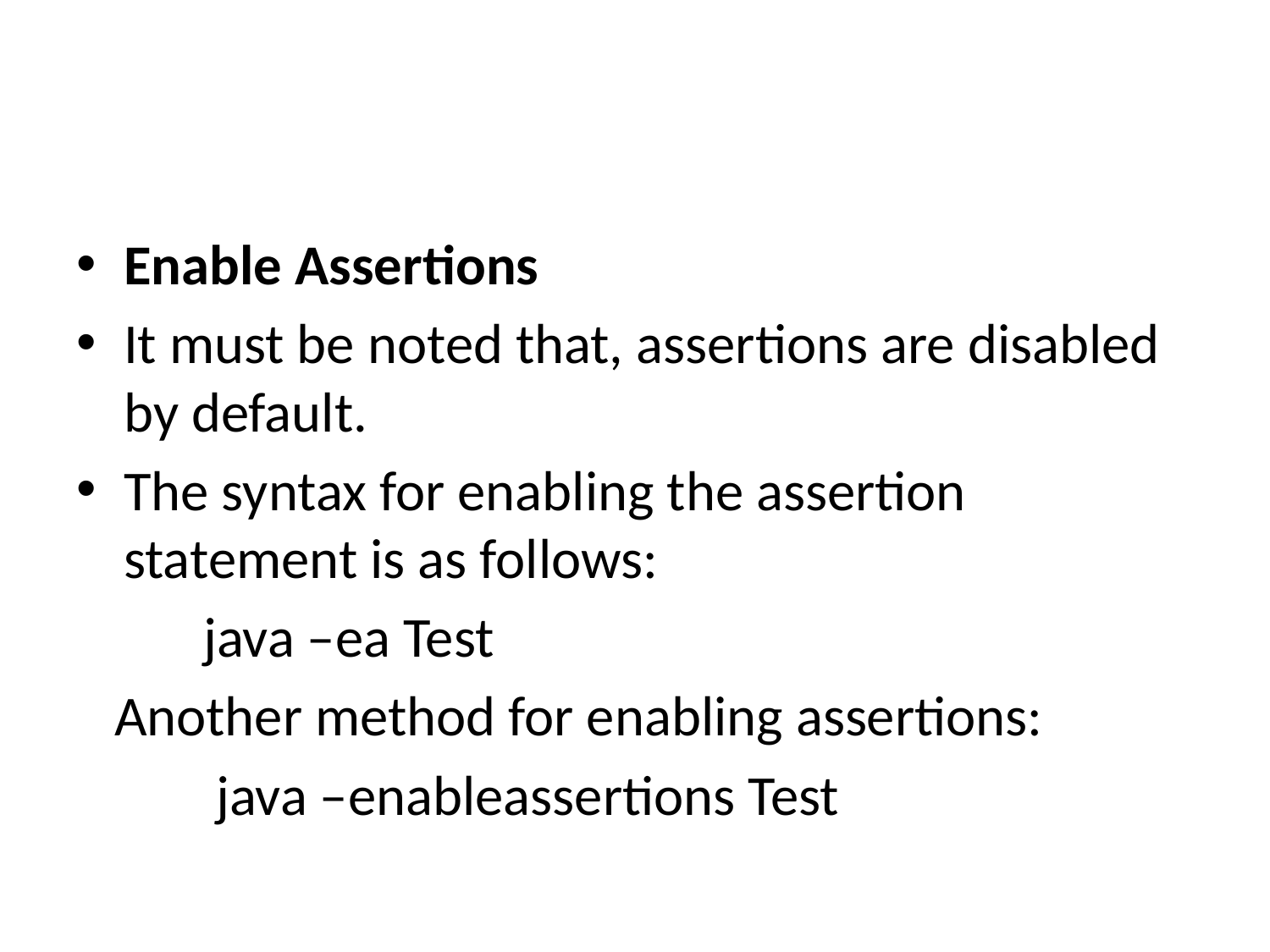

#
Enable Assertions
It must be noted that, assertions are disabled by default.
The syntax for enabling the assertion statement is as follows:
	java –ea Test
   Another method for enabling assertions:
	 java –enableassertions Test